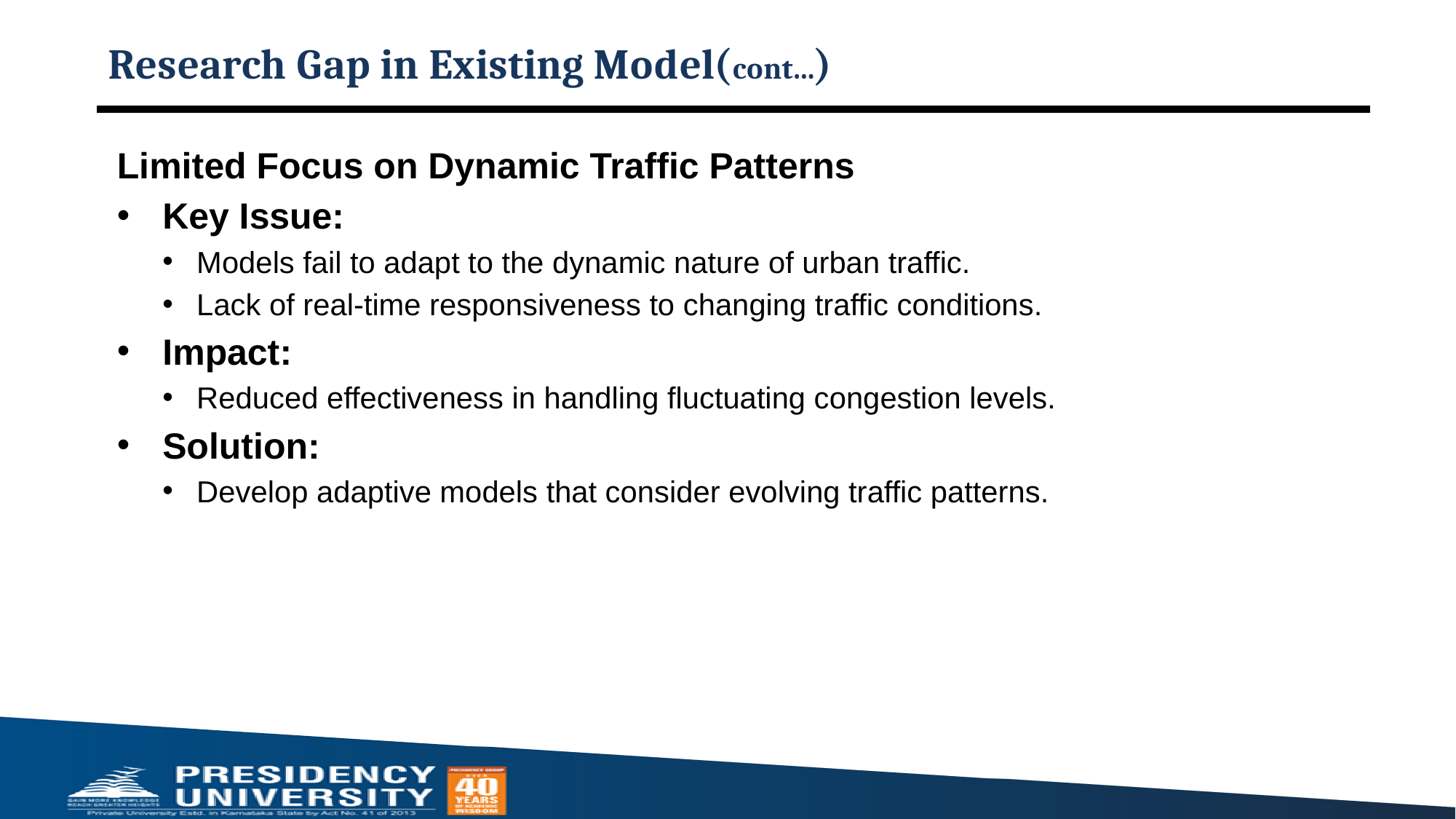

# Research Gap in Existing Model(cont...)
Limited Focus on Dynamic Traffic Patterns
Key Issue:
Models fail to adapt to the dynamic nature of urban traffic.
Lack of real-time responsiveness to changing traffic conditions.
Impact:
Reduced effectiveness in handling fluctuating congestion levels.
Solution:
Develop adaptive models that consider evolving traffic patterns.